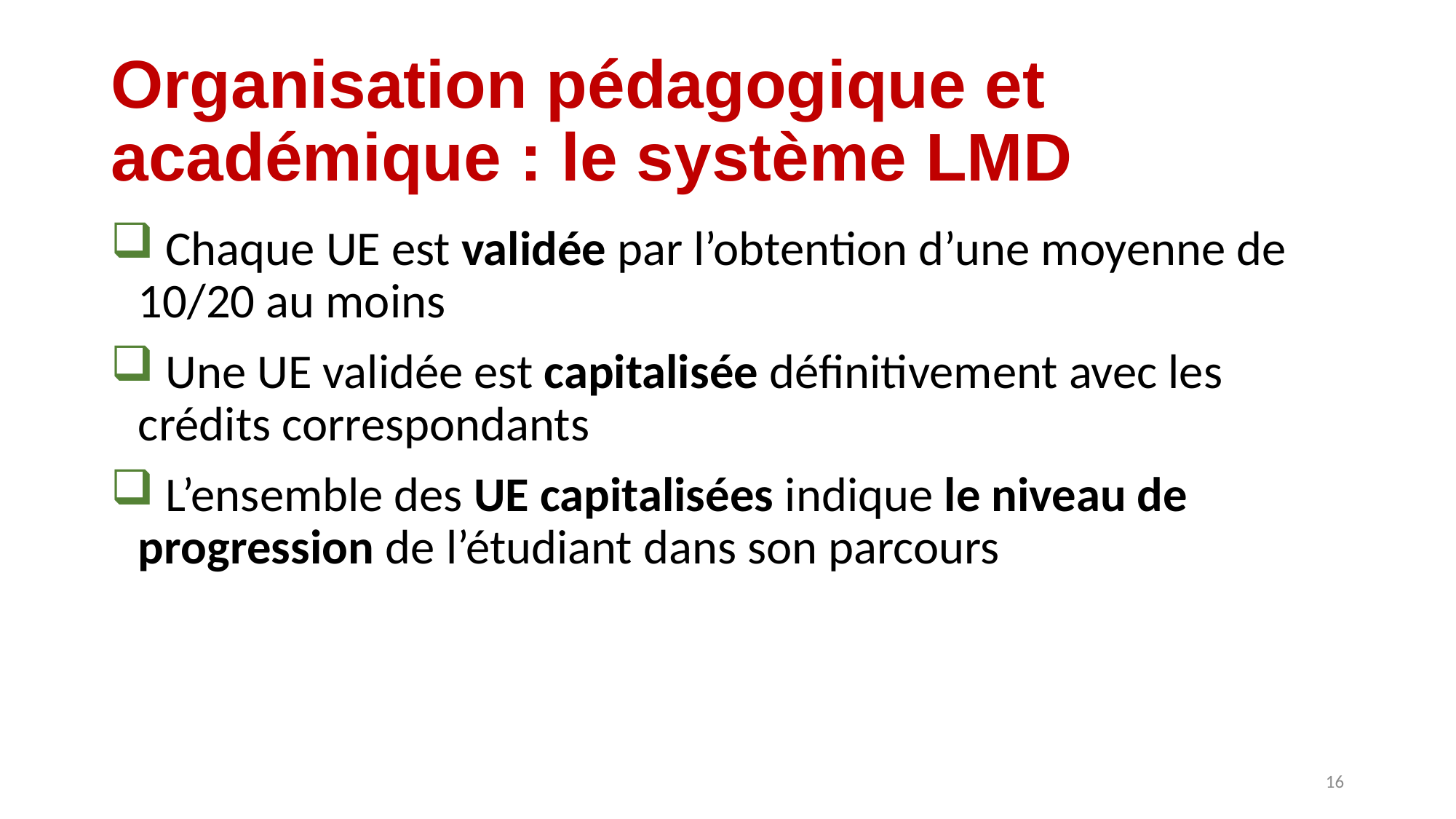

# Organisation pédagogique et académique : le système LMD
 Chaque UE est validée par l’obtention d’une moyenne de 10/20 au moins
 Une UE validée est capitalisée définitivement avec les crédits correspondants
 L’ensemble des UE capitalisées indique le niveau de progression de l’étudiant dans son parcours
16